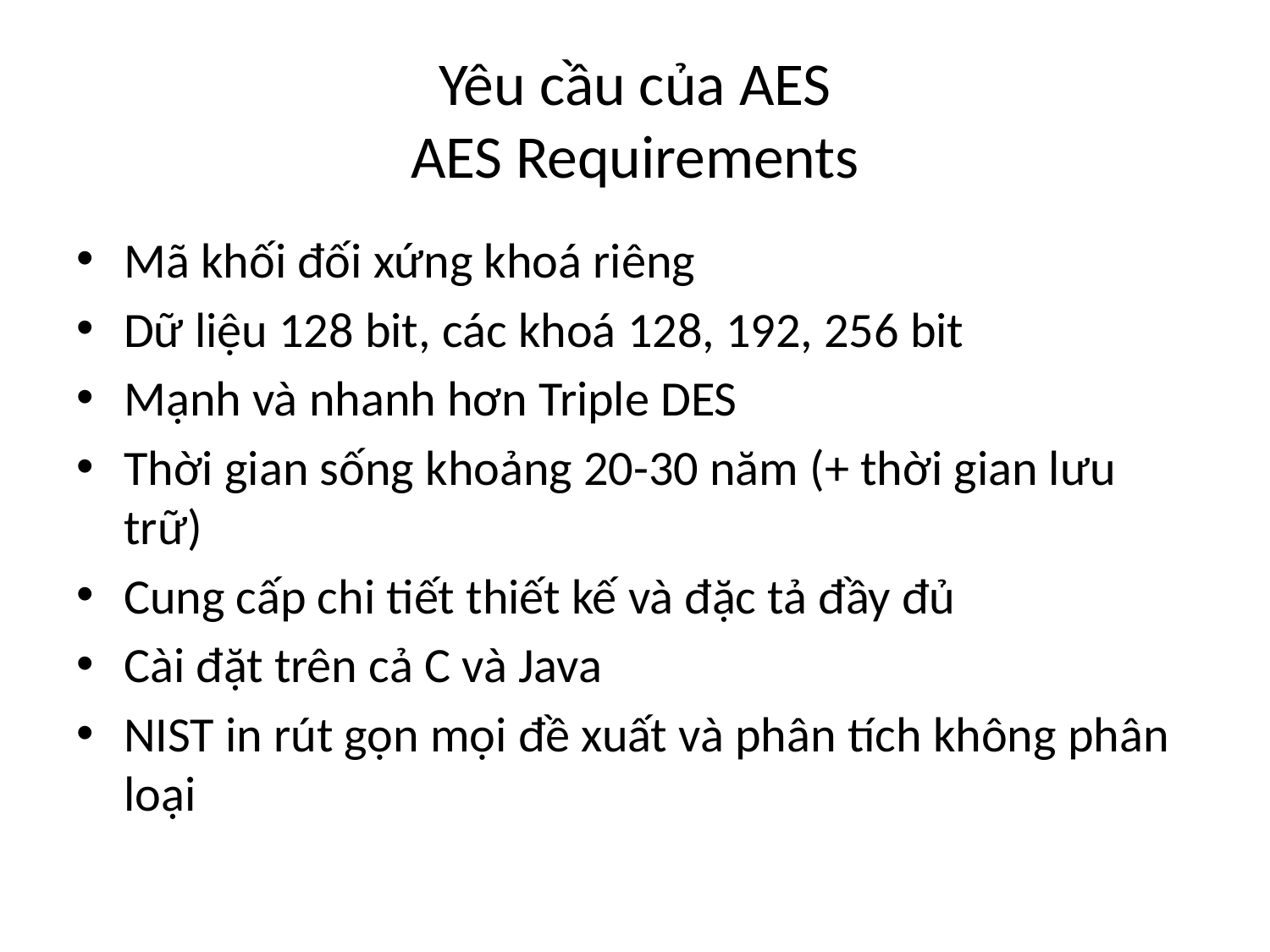

# Yêu cầu của AES AES Requirements
Mã khối đối xứng khoá riêng
Dữ liệu 128 bit, các khoá 128, 192, 256 bit
Mạnh và nhanh hơn Triple DES
Thời gian sống khoảng 20-30 năm (+ thời gian lưu trữ)
Cung cấp chi tiết thiết kế và đặc tả đầy đủ
Cài đặt trên cả C và Java
NIST in rút gọn mọi đề xuất và phân tích không phân loại